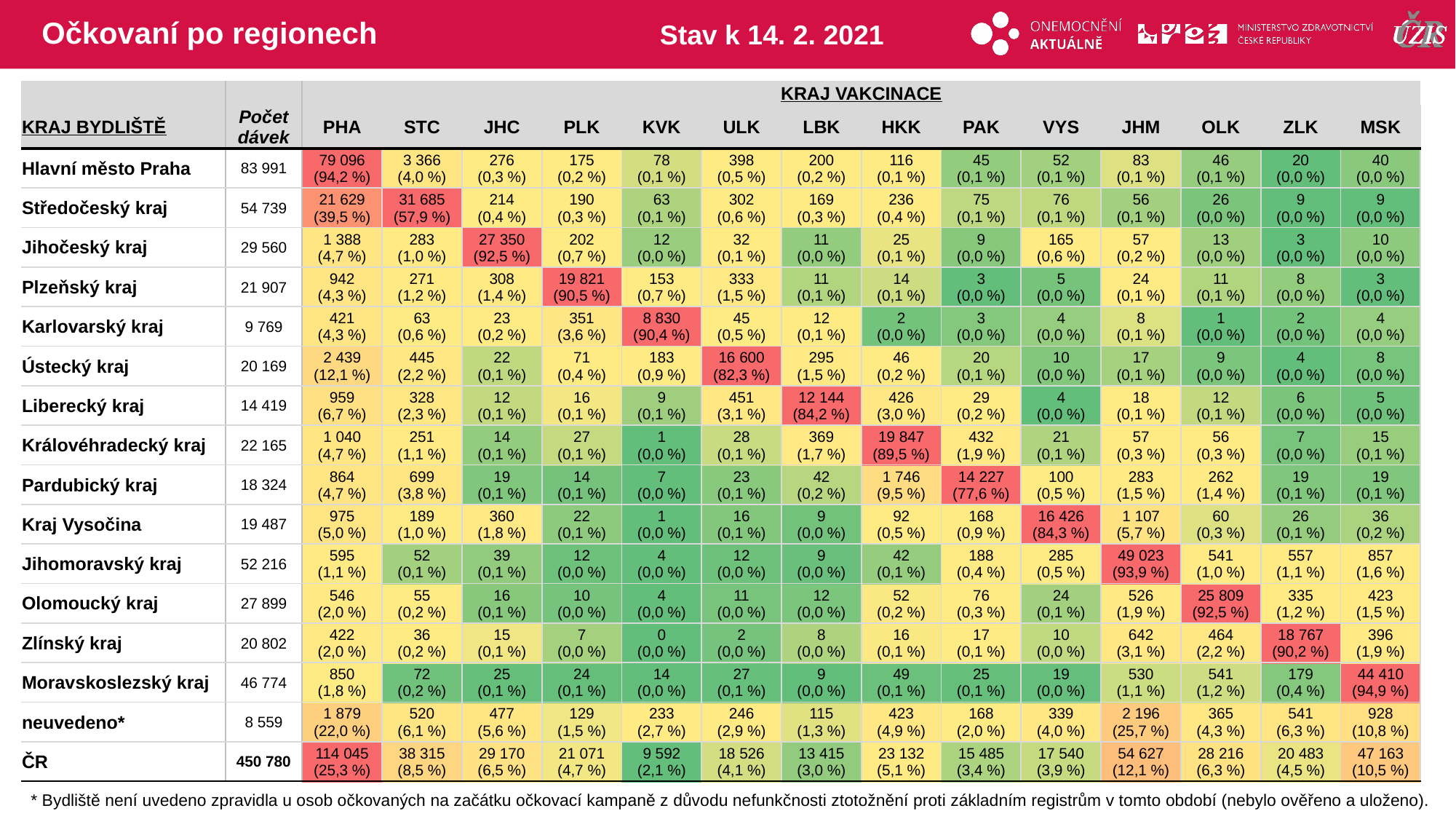

# Očkovaní po regionech
Stav k 14. 2. 2021
|  |  | KRAJ VAKCINACE |  |  |  |  |  |  |  |  |  |  |  |  |  |
| --- | --- | --- | --- | --- | --- | --- | --- | --- | --- | --- | --- | --- | --- | --- | --- |
| KRAJ BYDLIŠTĚ | Počet dávek | PHA | STC | JHC | PLK | KVK | ULK | LBK | HKK | PAK | VYS | JHM | OLK | ZLK | MSK |
| Hlavní město Praha | 83 991 | 79 096 (94,2 %) | 3 366 (4,0 %) | 276 (0,3 %) | 175 (0,2 %) | 78 (0,1 %) | 398 (0,5 %) | 200 (0,2 %) | 116 (0,1 %) | 45 (0,1 %) | 52 (0,1 %) | 83 (0,1 %) | 46 (0,1 %) | 20 (0,0 %) | 40 (0,0 %) |
| Středočeský kraj | 54 739 | 21 629 (39,5 %) | 31 685 (57,9 %) | 214 (0,4 %) | 190 (0,3 %) | 63 (0,1 %) | 302 (0,6 %) | 169 (0,3 %) | 236 (0,4 %) | 75 (0,1 %) | 76 (0,1 %) | 56 (0,1 %) | 26 (0,0 %) | 9 (0,0 %) | 9 (0,0 %) |
| Jihočeský kraj | 29 560 | 1 388 (4,7 %) | 283 (1,0 %) | 27 350 (92,5 %) | 202 (0,7 %) | 12 (0,0 %) | 32 (0,1 %) | 11 (0,0 %) | 25 (0,1 %) | 9 (0,0 %) | 165 (0,6 %) | 57 (0,2 %) | 13 (0,0 %) | 3 (0,0 %) | 10 (0,0 %) |
| Plzeňský kraj | 21 907 | 942 (4,3 %) | 271 (1,2 %) | 308 (1,4 %) | 19 821 (90,5 %) | 153 (0,7 %) | 333 (1,5 %) | 11 (0,1 %) | 14 (0,1 %) | 3 (0,0 %) | 5 (0,0 %) | 24 (0,1 %) | 11 (0,1 %) | 8 (0,0 %) | 3 (0,0 %) |
| Karlovarský kraj | 9 769 | 421 (4,3 %) | 63 (0,6 %) | 23 (0,2 %) | 351 (3,6 %) | 8 830 (90,4 %) | 45 (0,5 %) | 12 (0,1 %) | 2 (0,0 %) | 3 (0,0 %) | 4 (0,0 %) | 8 (0,1 %) | 1 (0,0 %) | 2 (0,0 %) | 4 (0,0 %) |
| Ústecký kraj | 20 169 | 2 439 (12,1 %) | 445 (2,2 %) | 22 (0,1 %) | 71 (0,4 %) | 183 (0,9 %) | 16 600 (82,3 %) | 295 (1,5 %) | 46 (0,2 %) | 20 (0,1 %) | 10 (0,0 %) | 17 (0,1 %) | 9 (0,0 %) | 4 (0,0 %) | 8 (0,0 %) |
| Liberecký kraj | 14 419 | 959 (6,7 %) | 328 (2,3 %) | 12 (0,1 %) | 16 (0,1 %) | 9 (0,1 %) | 451 (3,1 %) | 12 144 (84,2 %) | 426 (3,0 %) | 29 (0,2 %) | 4 (0,0 %) | 18 (0,1 %) | 12 (0,1 %) | 6 (0,0 %) | 5 (0,0 %) |
| Královéhradecký kraj | 22 165 | 1 040 (4,7 %) | 251 (1,1 %) | 14 (0,1 %) | 27 (0,1 %) | 1 (0,0 %) | 28 (0,1 %) | 369 (1,7 %) | 19 847 (89,5 %) | 432 (1,9 %) | 21 (0,1 %) | 57 (0,3 %) | 56 (0,3 %) | 7 (0,0 %) | 15 (0,1 %) |
| Pardubický kraj | 18 324 | 864 (4,7 %) | 699 (3,8 %) | 19 (0,1 %) | 14 (0,1 %) | 7 (0,0 %) | 23 (0,1 %) | 42 (0,2 %) | 1 746 (9,5 %) | 14 227 (77,6 %) | 100 (0,5 %) | 283 (1,5 %) | 262 (1,4 %) | 19 (0,1 %) | 19 (0,1 %) |
| Kraj Vysočina | 19 487 | 975 (5,0 %) | 189 (1,0 %) | 360 (1,8 %) | 22 (0,1 %) | 1 (0,0 %) | 16 (0,1 %) | 9 (0,0 %) | 92 (0,5 %) | 168 (0,9 %) | 16 426 (84,3 %) | 1 107 (5,7 %) | 60 (0,3 %) | 26 (0,1 %) | 36 (0,2 %) |
| Jihomoravský kraj | 52 216 | 595 (1,1 %) | 52 (0,1 %) | 39 (0,1 %) | 12 (0,0 %) | 4 (0,0 %) | 12 (0,0 %) | 9 (0,0 %) | 42 (0,1 %) | 188 (0,4 %) | 285 (0,5 %) | 49 023 (93,9 %) | 541 (1,0 %) | 557 (1,1 %) | 857 (1,6 %) |
| Olomoucký kraj | 27 899 | 546 (2,0 %) | 55 (0,2 %) | 16 (0,1 %) | 10 (0,0 %) | 4 (0,0 %) | 11 (0,0 %) | 12 (0,0 %) | 52 (0,2 %) | 76 (0,3 %) | 24 (0,1 %) | 526 (1,9 %) | 25 809 (92,5 %) | 335 (1,2 %) | 423 (1,5 %) |
| Zlínský kraj | 20 802 | 422 (2,0 %) | 36 (0,2 %) | 15 (0,1 %) | 7 (0,0 %) | 0 (0,0 %) | 2 (0,0 %) | 8 (0,0 %) | 16 (0,1 %) | 17 (0,1 %) | 10 (0,0 %) | 642 (3,1 %) | 464 (2,2 %) | 18 767 (90,2 %) | 396 (1,9 %) |
| Moravskoslezský kraj | 46 774 | 850 (1,8 %) | 72 (0,2 %) | 25 (0,1 %) | 24 (0,1 %) | 14 (0,0 %) | 27 (0,1 %) | 9 (0,0 %) | 49 (0,1 %) | 25 (0,1 %) | 19 (0,0 %) | 530 (1,1 %) | 541 (1,2 %) | 179 (0,4 %) | 44 410 (94,9 %) |
| neuvedeno\* | 8 559 | 1 879 (22,0 %) | 520 (6,1 %) | 477 (5,6 %) | 129 (1,5 %) | 233 (2,7 %) | 246 (2,9 %) | 115 (1,3 %) | 423 (4,9 %) | 168 (2,0 %) | 339 (4,0 %) | 2 196 (25,7 %) | 365 (4,3 %) | 541 (6,3 %) | 928 (10,8 %) |
| ČR | 450 780 | 114 045 (25,3 %) | 38 315 (8,5 %) | 29 170 (6,5 %) | 21 071 (4,7 %) | 9 592 (2,1 %) | 18 526 (4,1 %) | 13 415 (3,0 %) | 23 132 (5,1 %) | 15 485 (3,4 %) | 17 540 (3,9 %) | 54 627 (12,1 %) | 28 216 (6,3 %) | 20 483 (4,5 %) | 47 163 (10,5 %) |
|  |  |  |  |  |  |  |  |  |  |  |  |  |  |
| --- | --- | --- | --- | --- | --- | --- | --- | --- | --- | --- | --- | --- | --- |
|  |  |  |  |  |  |  |  |  |  |  |  |  |  |
|  |  |  |  |  |  |  |  |  |  |  |  |  |  |
|  |  |  |  |  |  |  |  |  |  |  |  |  |  |
|  |  |  |  |  |  |  |  |  |  |  |  |  |  |
|  |  |  |  |  |  |  |  |  |  |  |  |  |  |
|  |  |  |  |  |  |  |  |  |  |  |  |  |  |
|  |  |  |  |  |  |  |  |  |  |  |  |  |  |
|  |  |  |  |  |  |  |  |  |  |  |  |  |  |
|  |  |  |  |  |  |  |  |  |  |  |  |  |  |
|  |  |  |  |  |  |  |  |  |  |  |  |  |  |
|  |  |  |  |  |  |  |  |  |  |  |  |  |  |
|  |  |  |  |  |  |  |  |  |  |  |  |  |  |
|  |  |  |  |  |  |  |  |  |  |  |  |  |  |
|  |  |  |  |  |  |  |  |  |  |  |  |  |  |
|  |  |  |  |  |  |  |  |  |  |  |  |  |  |
* Bydliště není uvedeno zpravidla u osob očkovaných na začátku očkovací kampaně z důvodu nefunkčnosti ztotožnění proti základním registrům v tomto období (nebylo ověřeno a uloženo).